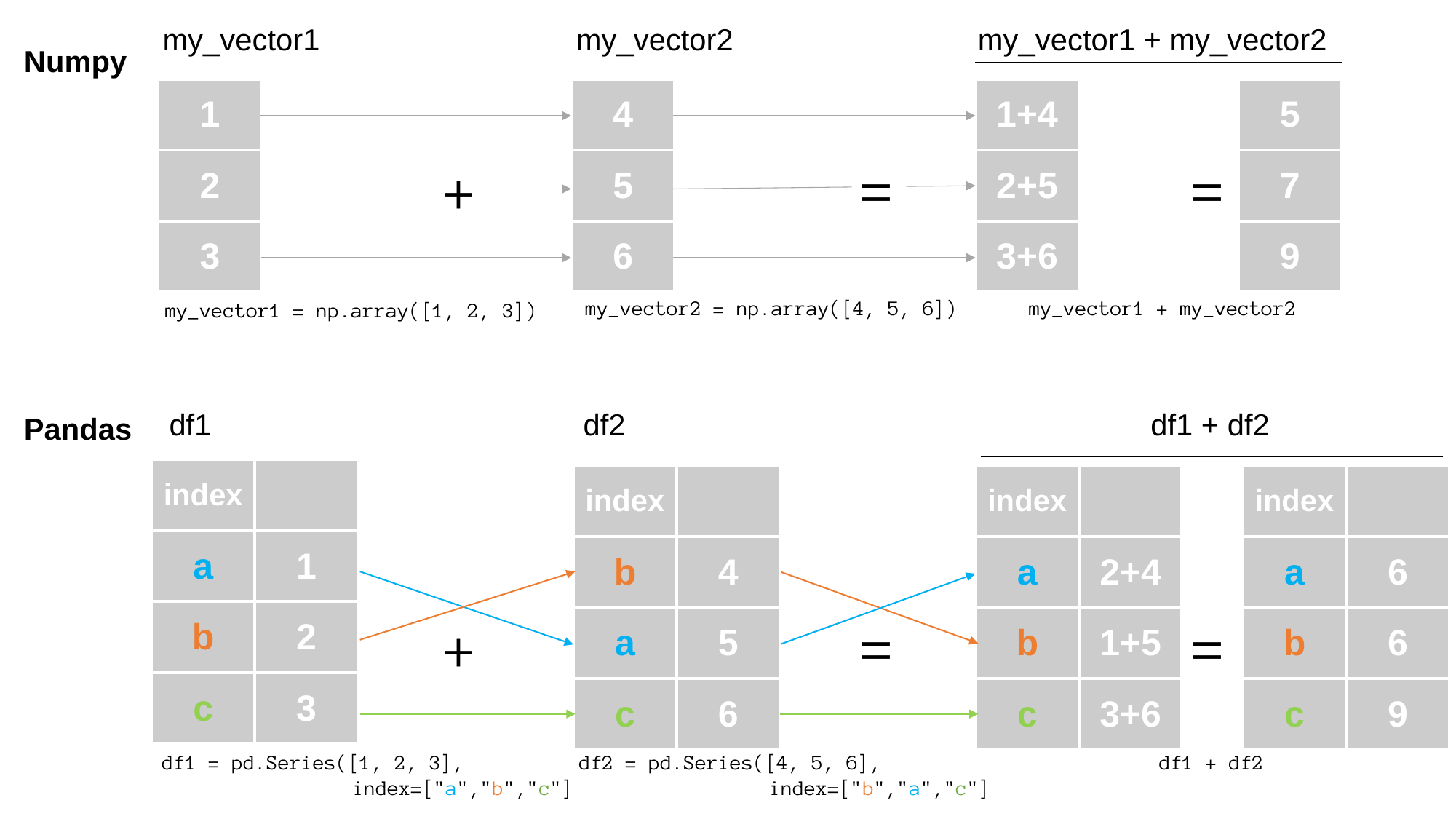

my_vector1
my_vector2
my_vector1 + my_vector2
Numpy
| 1 |
| --- |
| 2 |
| 3 |
| 4 |
| --- |
| 5 |
| 6 |
| 1+4 |
| --- |
| 2+5 |
| 3+6 |
| 5 |
| --- |
| 7 |
| 9 |
=
=
+
my_vector2 = np.array([4, 5, 6])
my_vector1 + my_vector2
my_vector1 = np.array([1, 2, 3])
df1
df2
df1 + df2
Pandas
| index |  |
| --- | --- |
| a | 1 |
| b | 2 |
| c | 3 |
| index |  |
| --- | --- |
| b | 4 |
| a | 5 |
| c | 6 |
| index |  |
| --- | --- |
| a | 2+4 |
| b | 1+5 |
| c | 3+6 |
| index |  |
| --- | --- |
| a | 6 |
| b | 6 |
| c | 9 |
=
=
+
df1 + df2
df1 = pd.Series([1, 2, 3],
	       index=["a","b","c"]
df2 = pd.Series([4, 5, 6],
	       index=["b","a","c"]